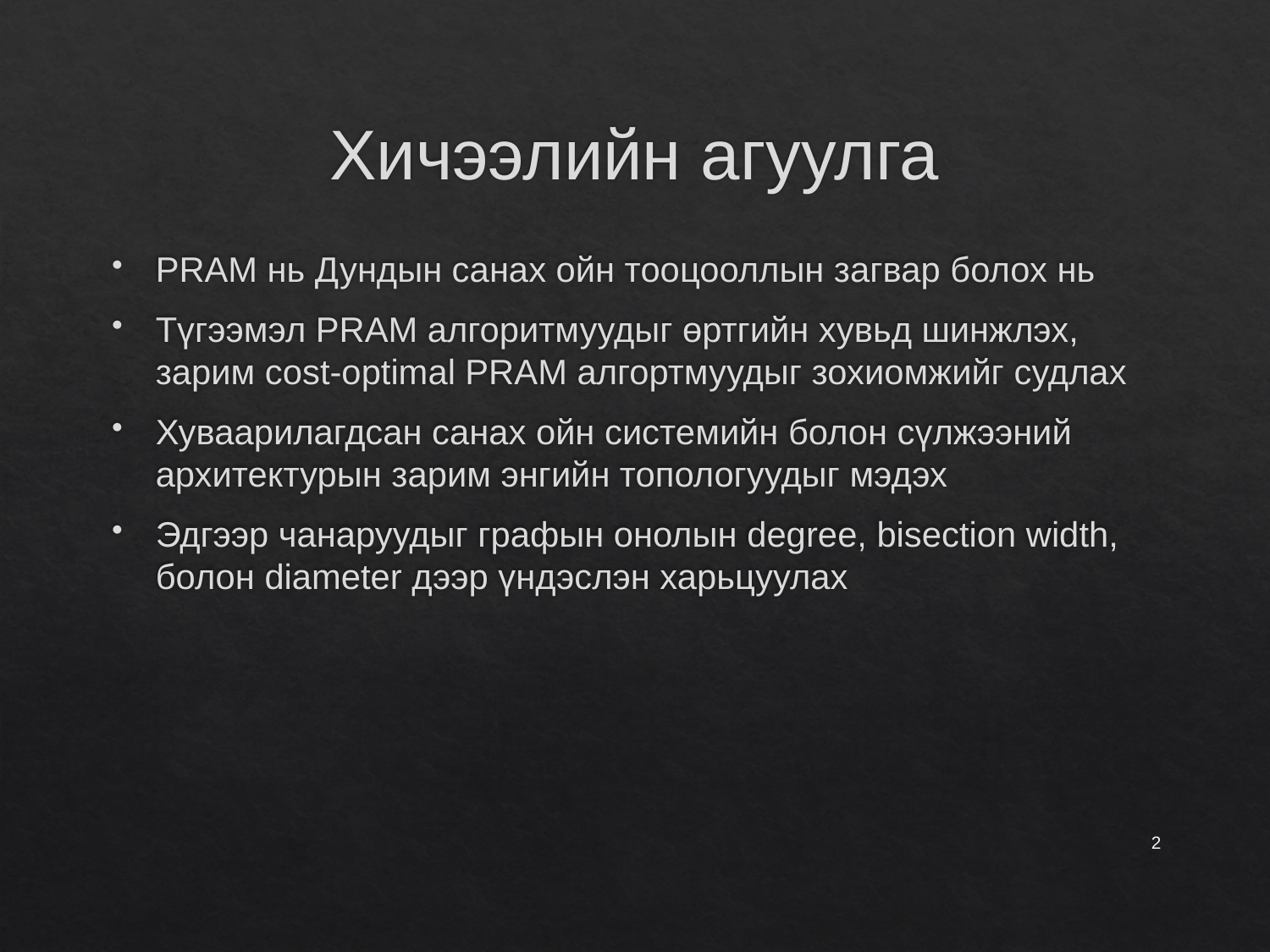

# Хичээлийн агуулга
PRAM нь Дундын санах ойн тооцооллын загвар болох нь
Түгээмэл PRAM алгоритмуудыг өртгийн хувьд шинжлэх, зарим cost-optimal PRAM алгортмуудыг зохиомжийг судлах
Хуваарилагдсан санах ойн системийн болон сүлжээний архитектурын зарим энгийн топологуудыг мэдэх
Эдгээр чанаруудыг графын онолын degree, bisection width, болон diameter дээр үндэслэн харьцуулах
2